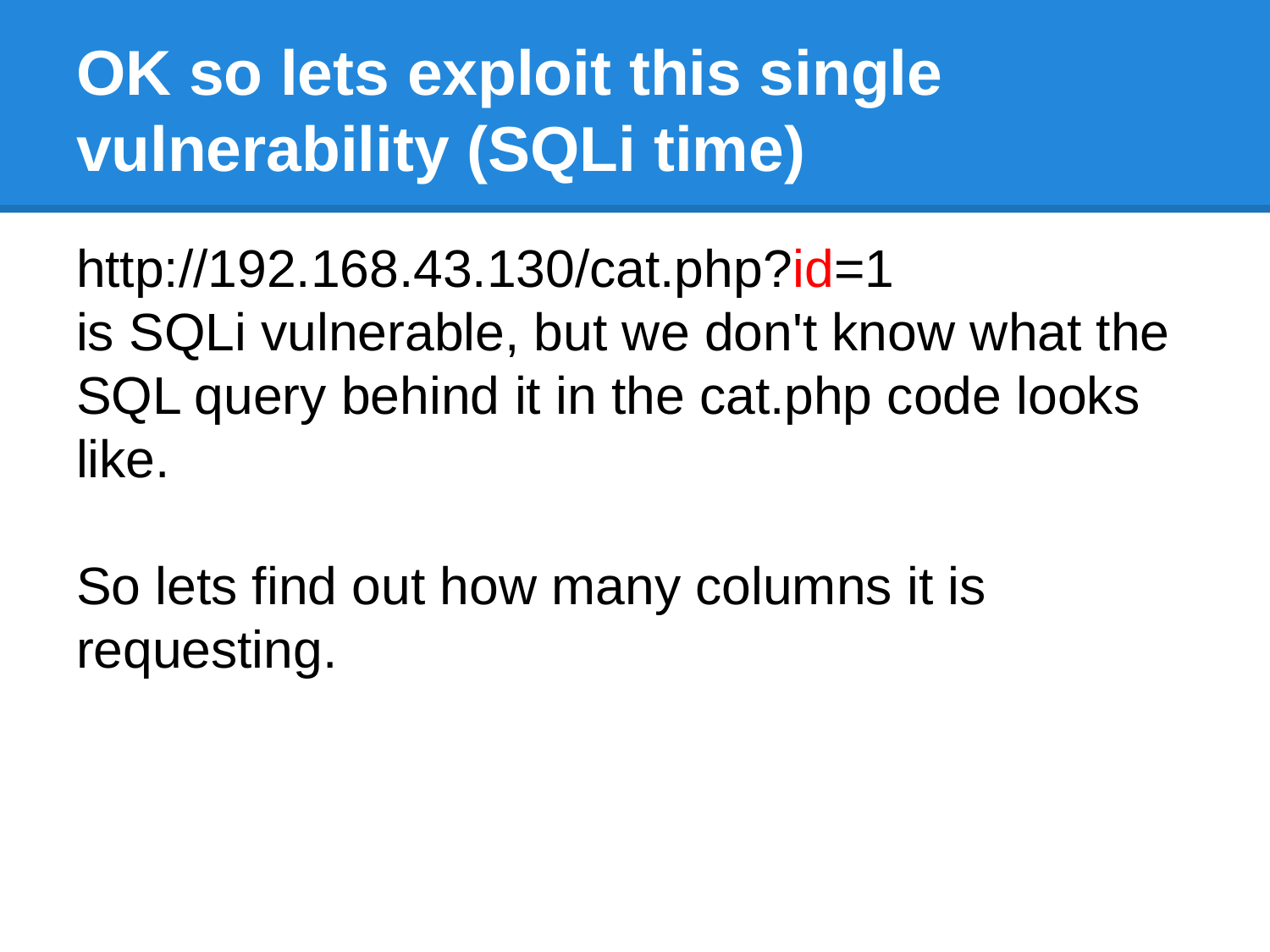

# OK so lets exploit this single vulnerability (SQLi time)
http://192.168.43.130/cat.php?id=1
is SQLi vulnerable, but we don't know what the SQL query behind it in the cat.php code looks like.

So lets find out how many columns it is requesting.